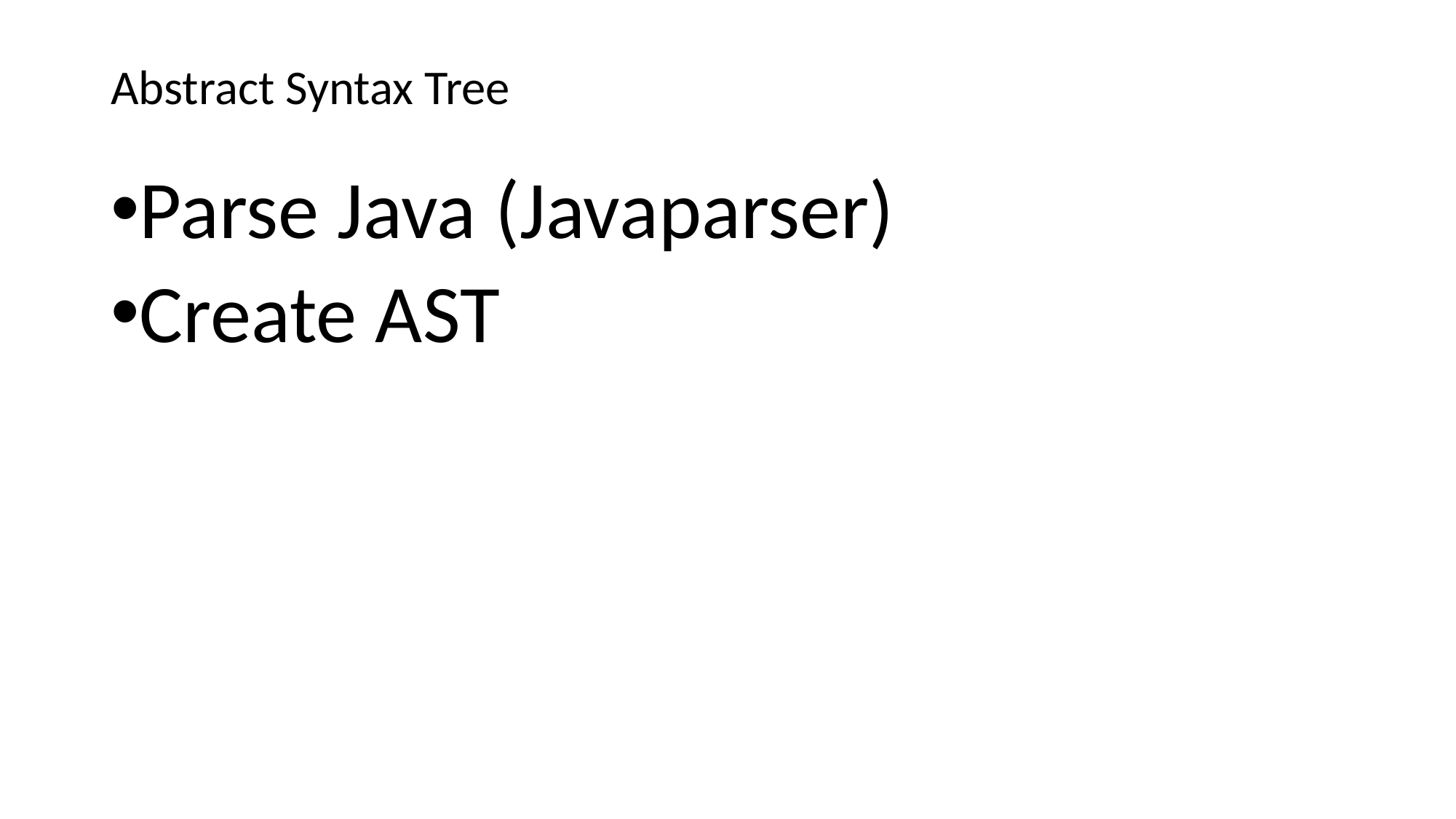

# Abstract Syntax Tree
Parse Java (Javaparser)
Create AST